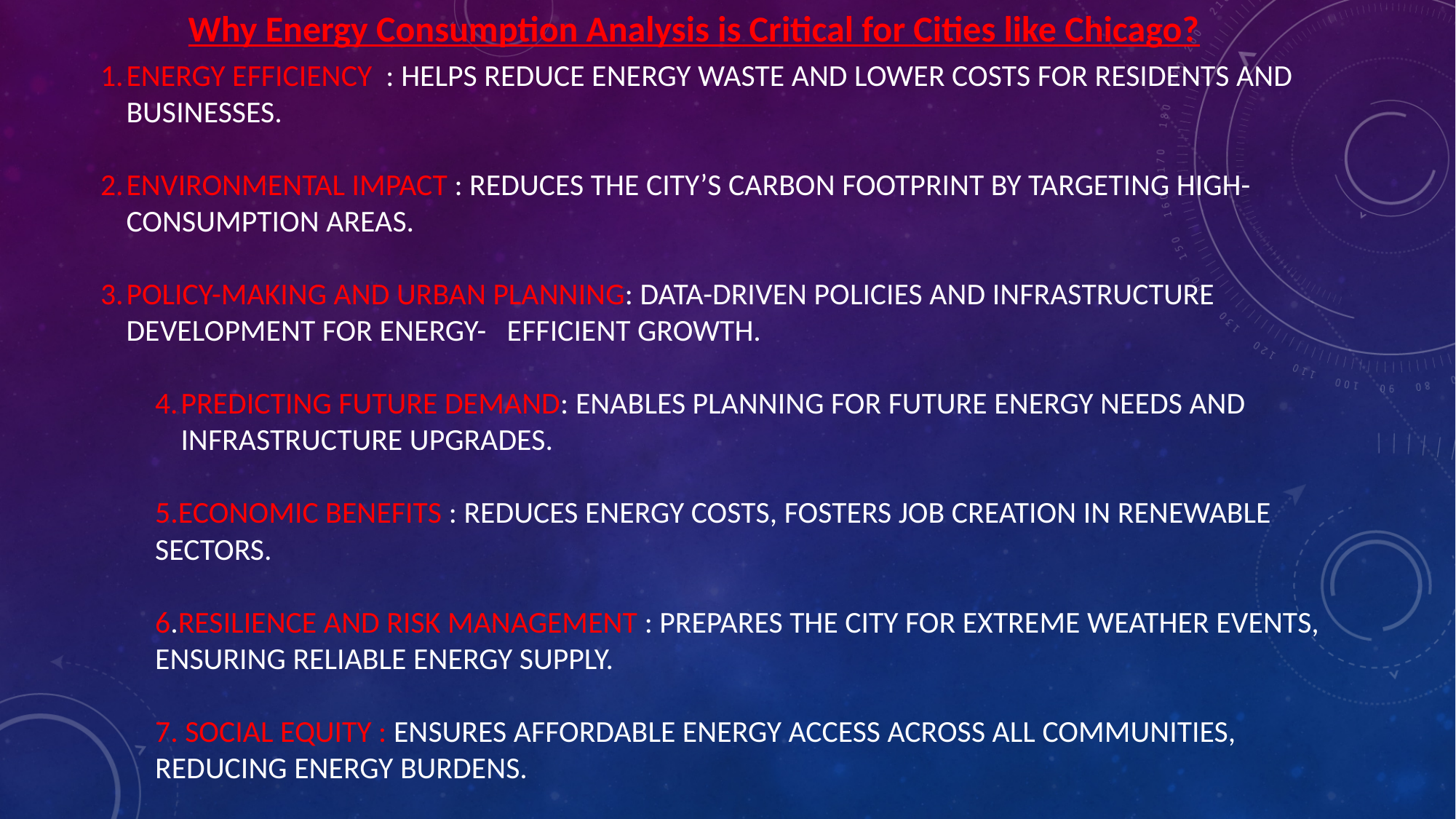

Why Energy Consumption Analysis is Critical for Cities like Chicago?
# Energy Efficiency  : Helps reduce energy waste and lower costs for residents and businesses.
Environmental Impact : Reduces the city’s carbon footprint by targeting high-consumption areas.
Policy-Making and Urban Planning: Data-driven policies and infrastructure development for energy-   efficient growth.

Predicting Future Demand: Enables planning for future energy needs and infrastructure upgrades.
5.Economic Benefits : Reduces energy costs, fosters job creation in renewable sectors.
6.Resilience and Risk Management : Prepares the city for extreme weather events, ensuring reliable energy supply.
7. Social Equity : Ensures affordable energy access across all communities, reducing energy burdens.